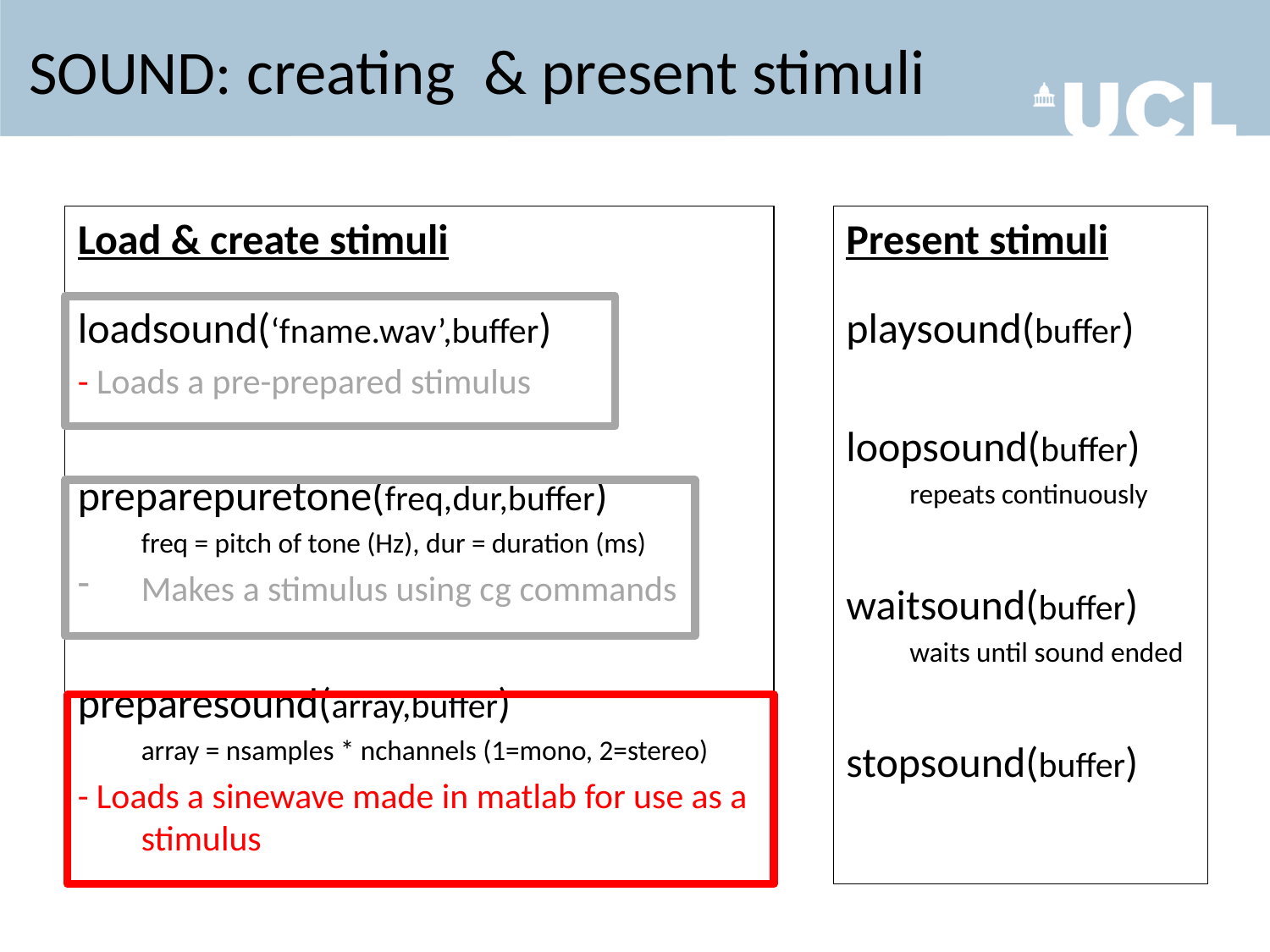

# SOUND: creating  & present stimuli
Load & create stimuli

loadsound(‘fname.wav’,buffer)
- Loads a pre-prepared stimulus

preparepuretone(freq,dur,buffer)
	freq = pitch of tone (Hz), dur = duration (ms)
Makes a stimulus using cg commands

preparesound(array,buffer)
	array = nsamples * nchannels (1=mono, 2=stereo)
- Loads a sinewave made in matlab for use as a stimulus

Present stimuli

playsound(buffer)

loopsound(buffer)
	repeats continuously

waitsound(buffer)
	waits until sound ended

stopsound(buffer)